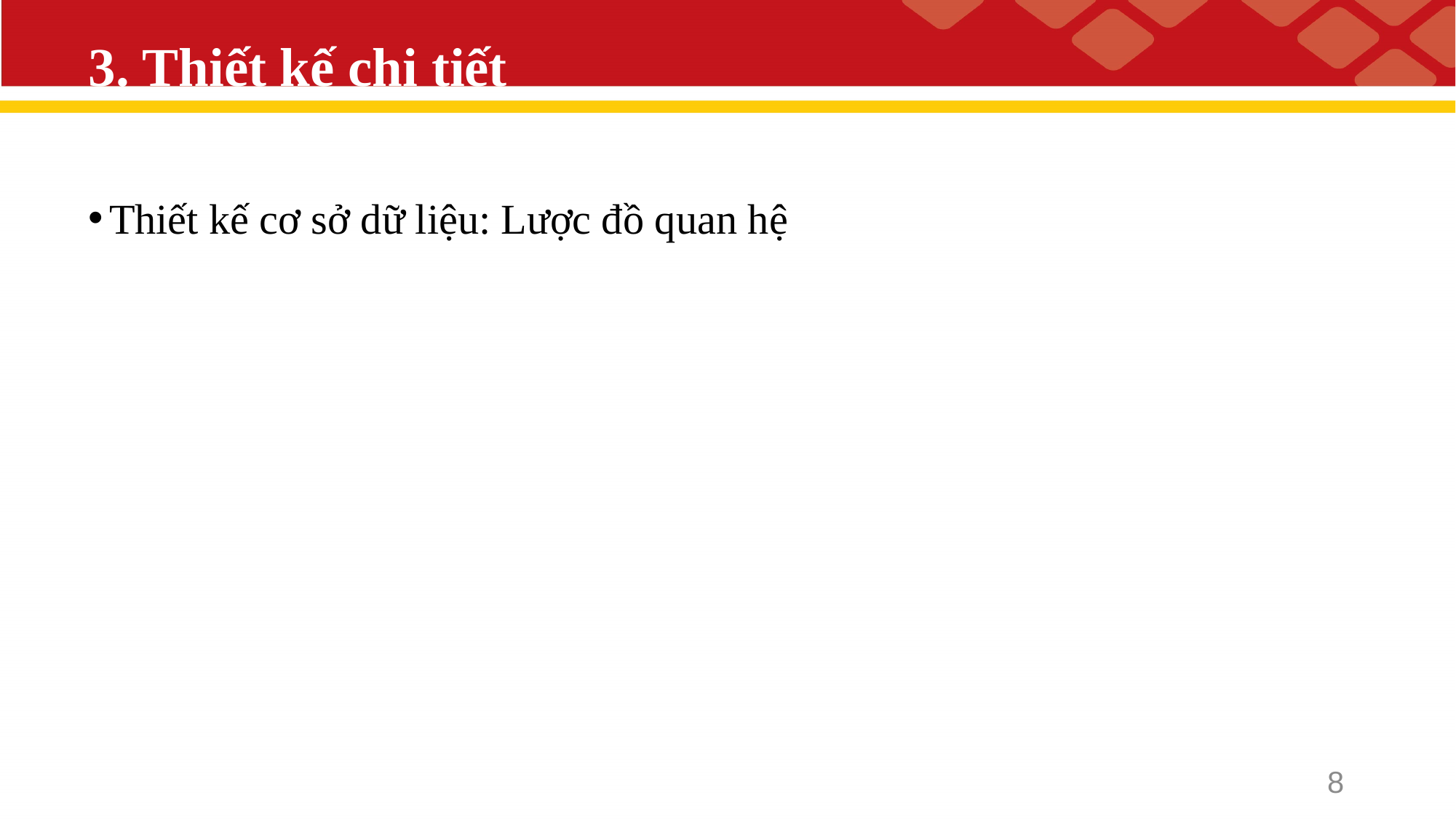

# 3. Thiết kế chi tiết
Thiết kế cơ sở dữ liệu: Lược đồ quan hệ
8